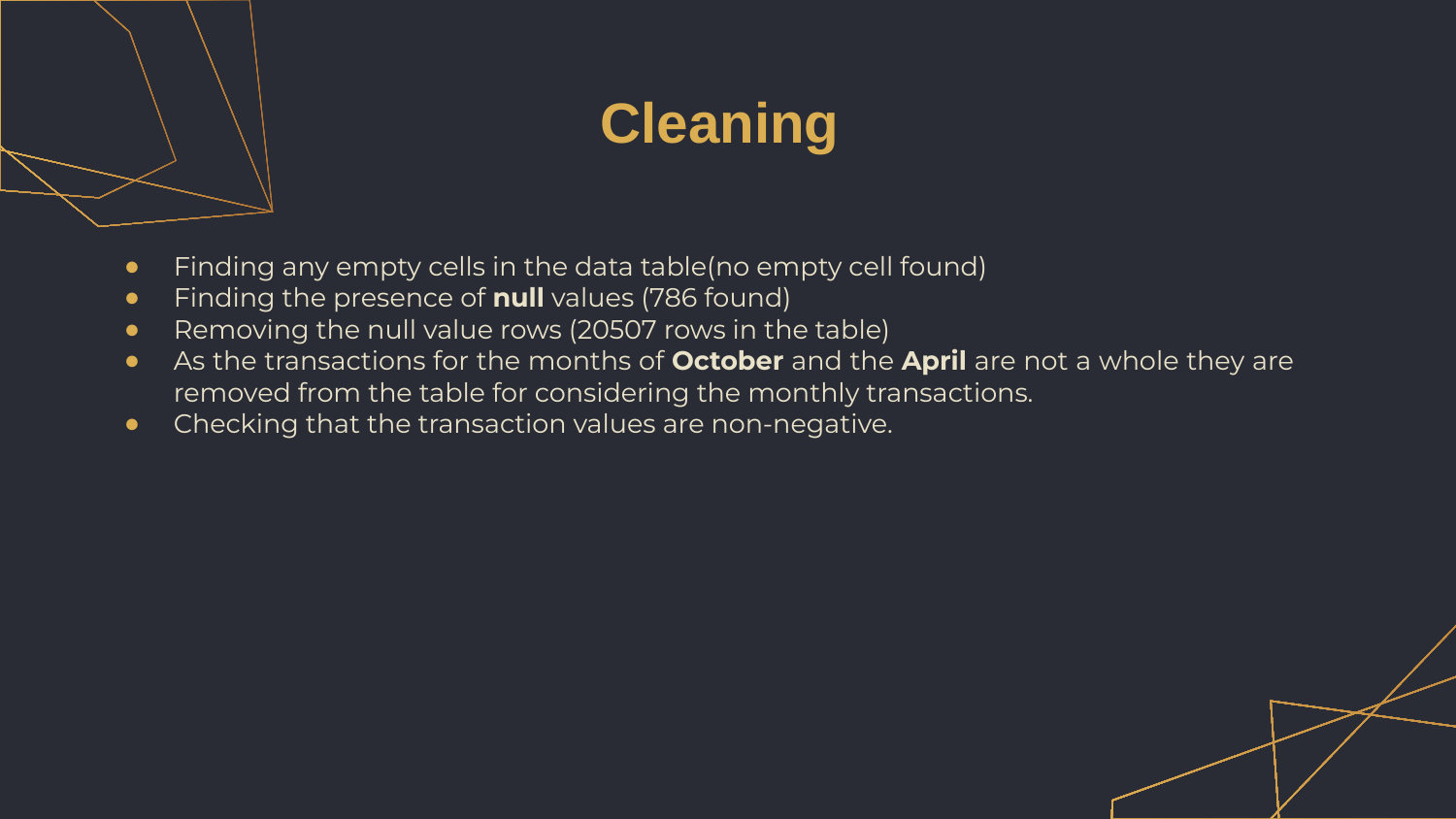

# Cleaning
Finding any empty cells in the data table(no empty cell found)
Finding the presence of null values (786 found)
Removing the null value rows (20507 rows in the table)
As the transactions for the months of October and the April are not a whole they are removed from the table for considering the monthly transactions.
Checking that the transaction values are non-negative.